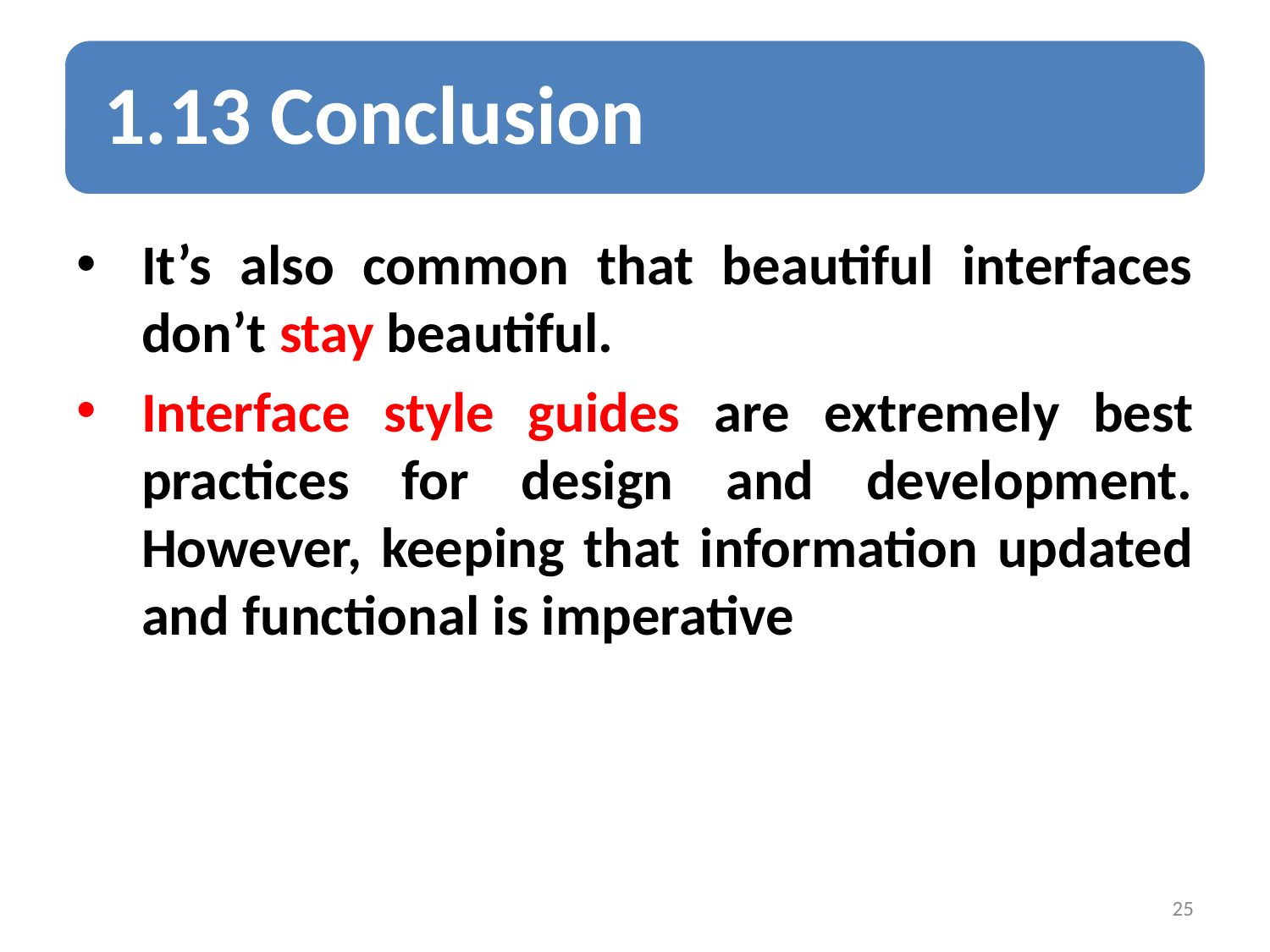

1.13 Conclusion
It’s also common that beautiful interfaces don’t stay beautiful.
Interface style guides are extremely best practices for design and development. However, keeping that information updated and functional is imperative
25